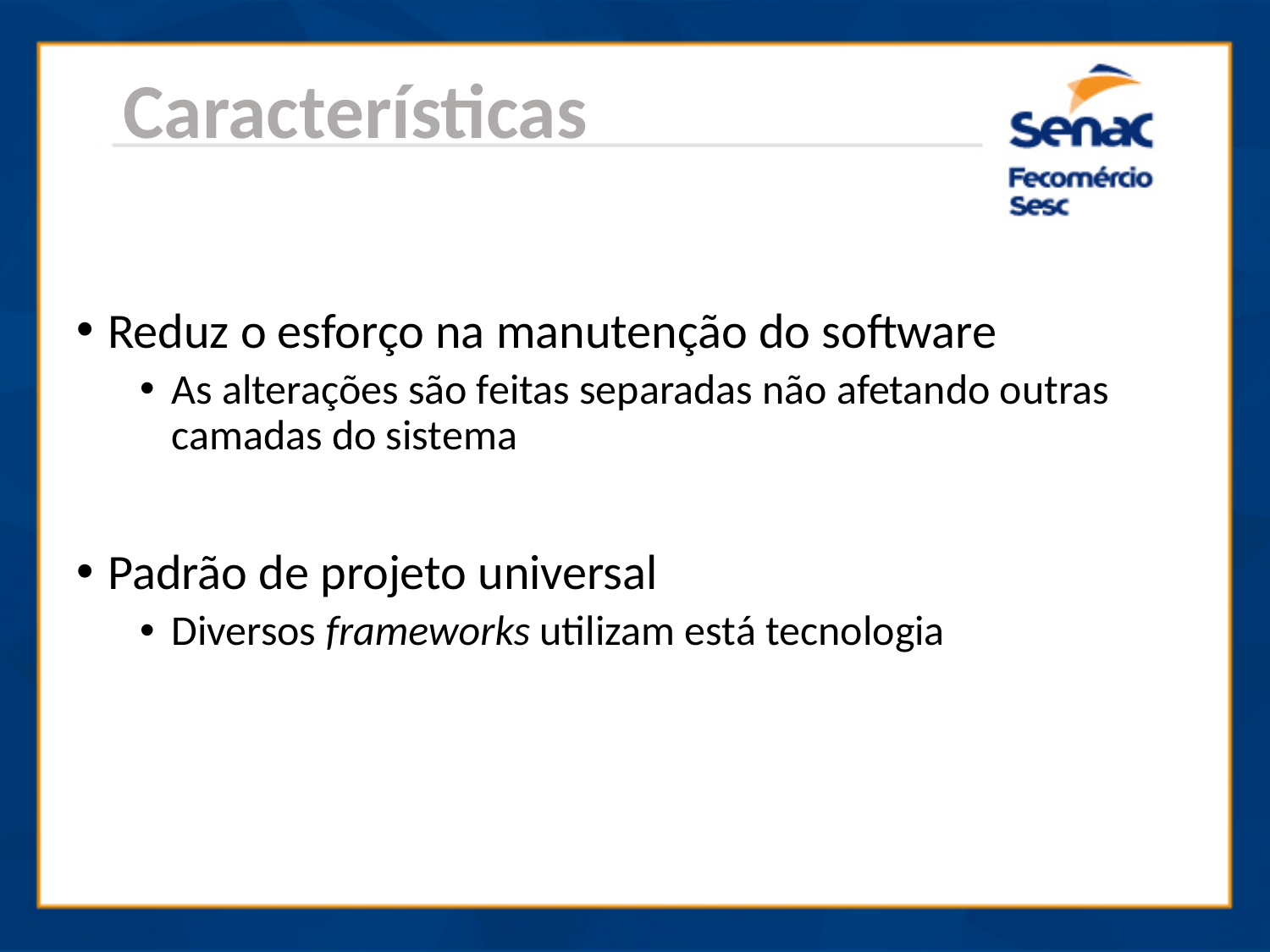

Características

Reduz o esforço na manutenção do software
As alterações são feitas separadas não afetando outras camadas do sistema

Padrão de projeto universal
Diversos frameworks utilizam está tecnologia